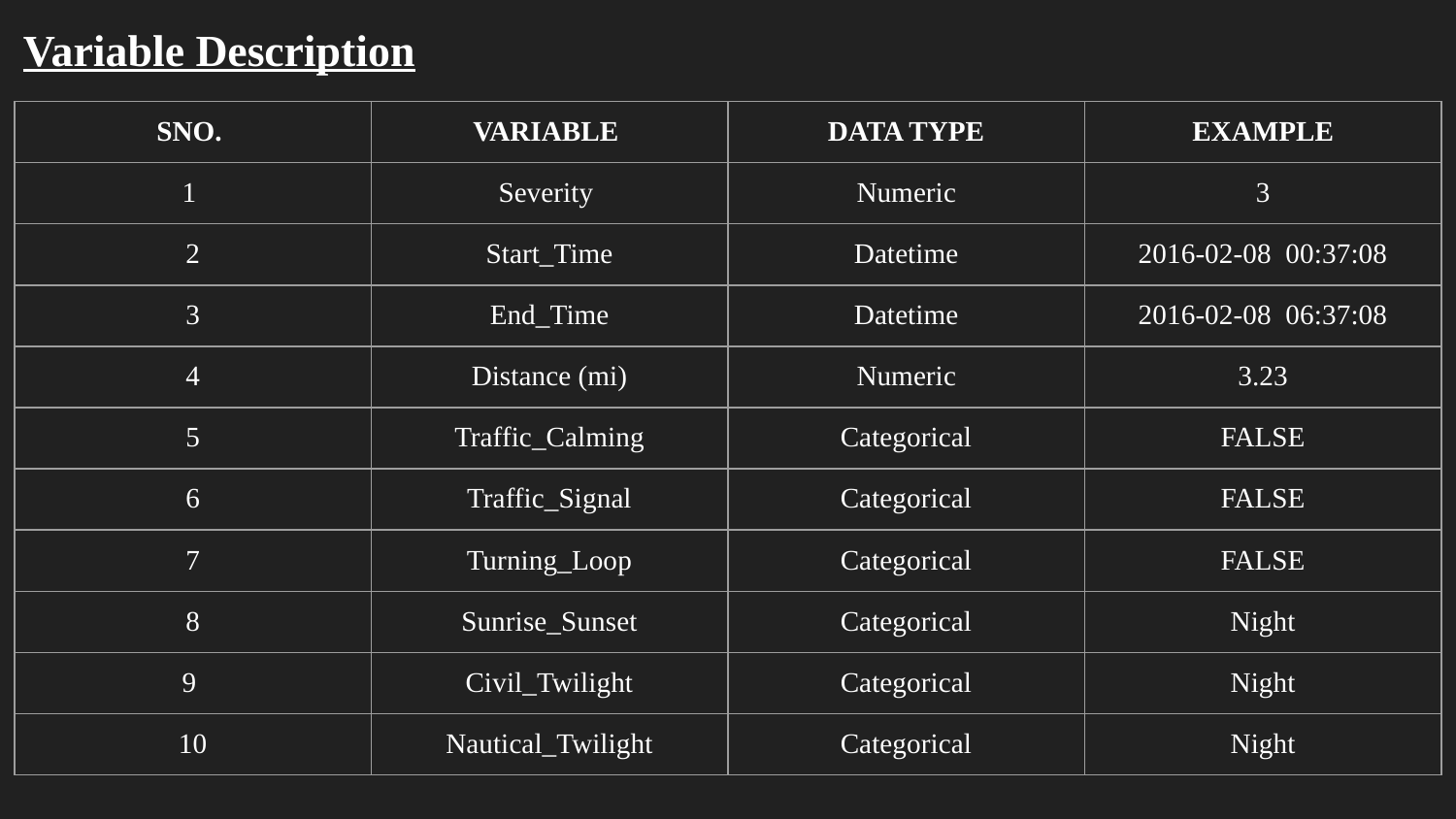

# Variable Description
| SNO. | VARIABLE | DATA TYPE | EXAMPLE |
| --- | --- | --- | --- |
| 1 | Severity | Numeric | 3 |
| 2 | Start\_Time | Datetime | 2016-02-08 00:37:08 |
| 3 | End\_Time | Datetime | 2016-02-08 06:37:08 |
| 4 | Distance (mi) | Numeric | 3.23 |
| 5 | Traffic\_Calming | Categorical | FALSE |
| 6 | Traffic\_Signal | Categorical | FALSE |
| 7 | Turning\_Loop | Categorical | FALSE |
| 8 | Sunrise\_Sunset | Categorical | Night |
| 9 | Civil\_Twilight | Categorical | Night |
| 10 | Nautical\_Twilight | Categorical | Night |